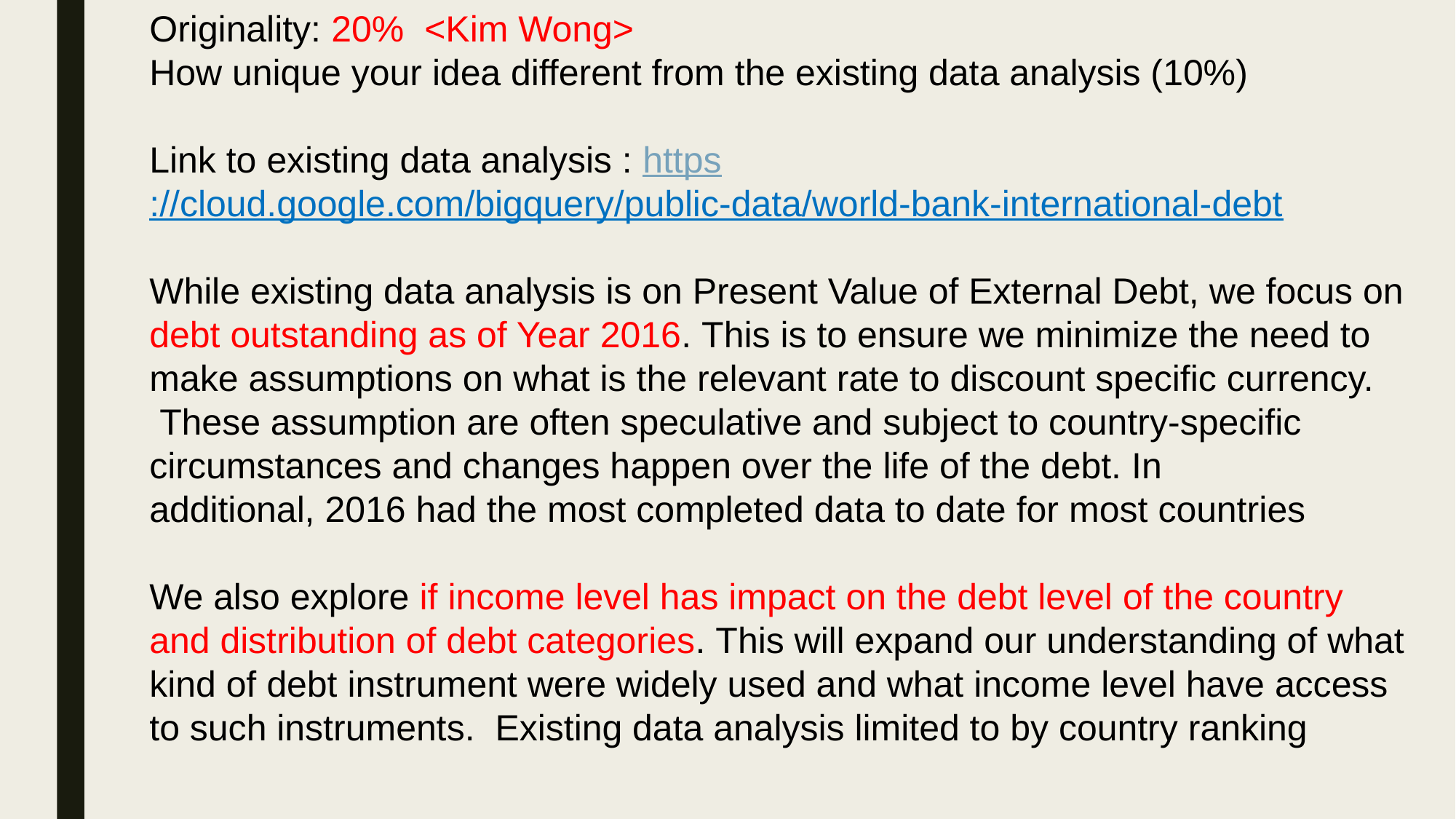

Originality: 20%  <Kim Wong>
How unique your idea different from the existing data analysis (10%)

Link to existing data analysis : https://cloud.google.com/bigquery/public-data/world-bank-international-debt

While existing data analysis is on Present Value of External Debt, we focus on debt outstanding as of Year 2016. This is to ensure we minimize the need to make assumptions on what is the relevant rate to discount specific currency.  These assumption are often speculative and subject to country-specific circumstances and changes happen over the life of the debt. In additional, 2016 had the most completed data to date for most countries

We also explore if income level has impact on the debt level of the country and distribution of debt categories. This will expand our understanding of what kind of debt instrument were widely used and what income level have access to such instruments.  Existing data analysis limited to by country ranking